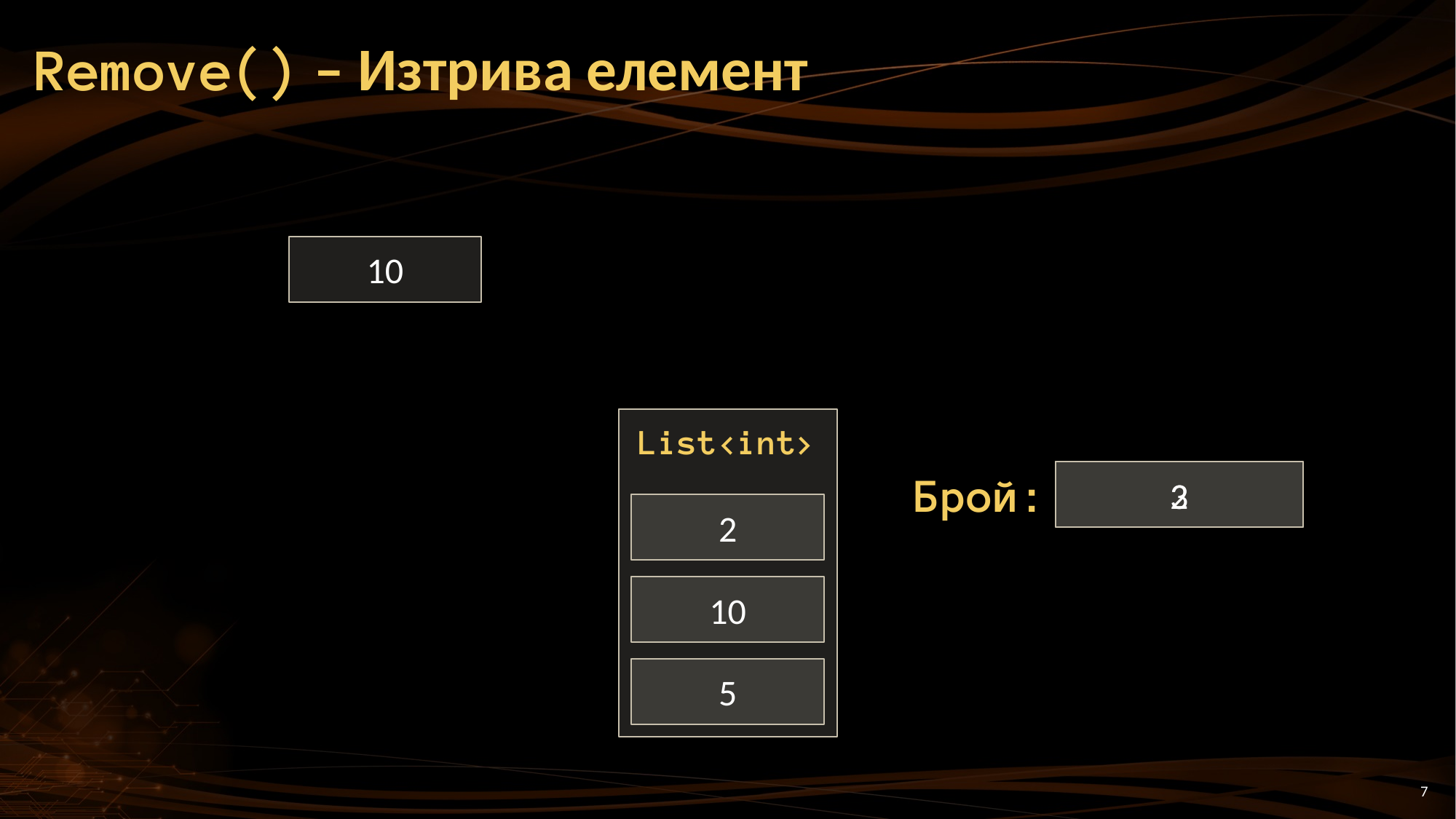

# Remove() – Изтрива елемент
10

List<int>
2
3
Брой:
2
10
5
7